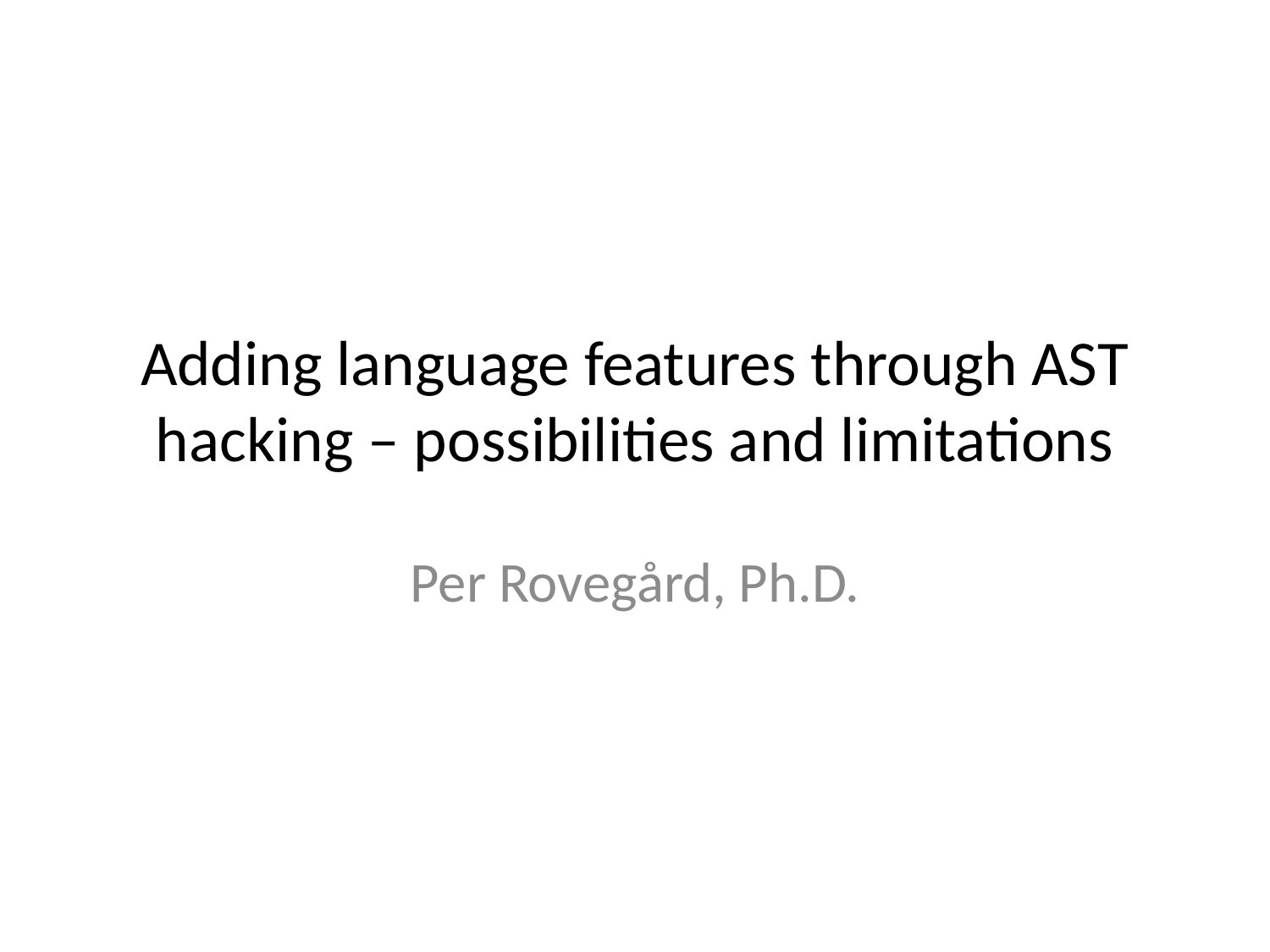

# Adding language features through AST hacking – possibilities and limitations
Per Rovegård, Ph.D.